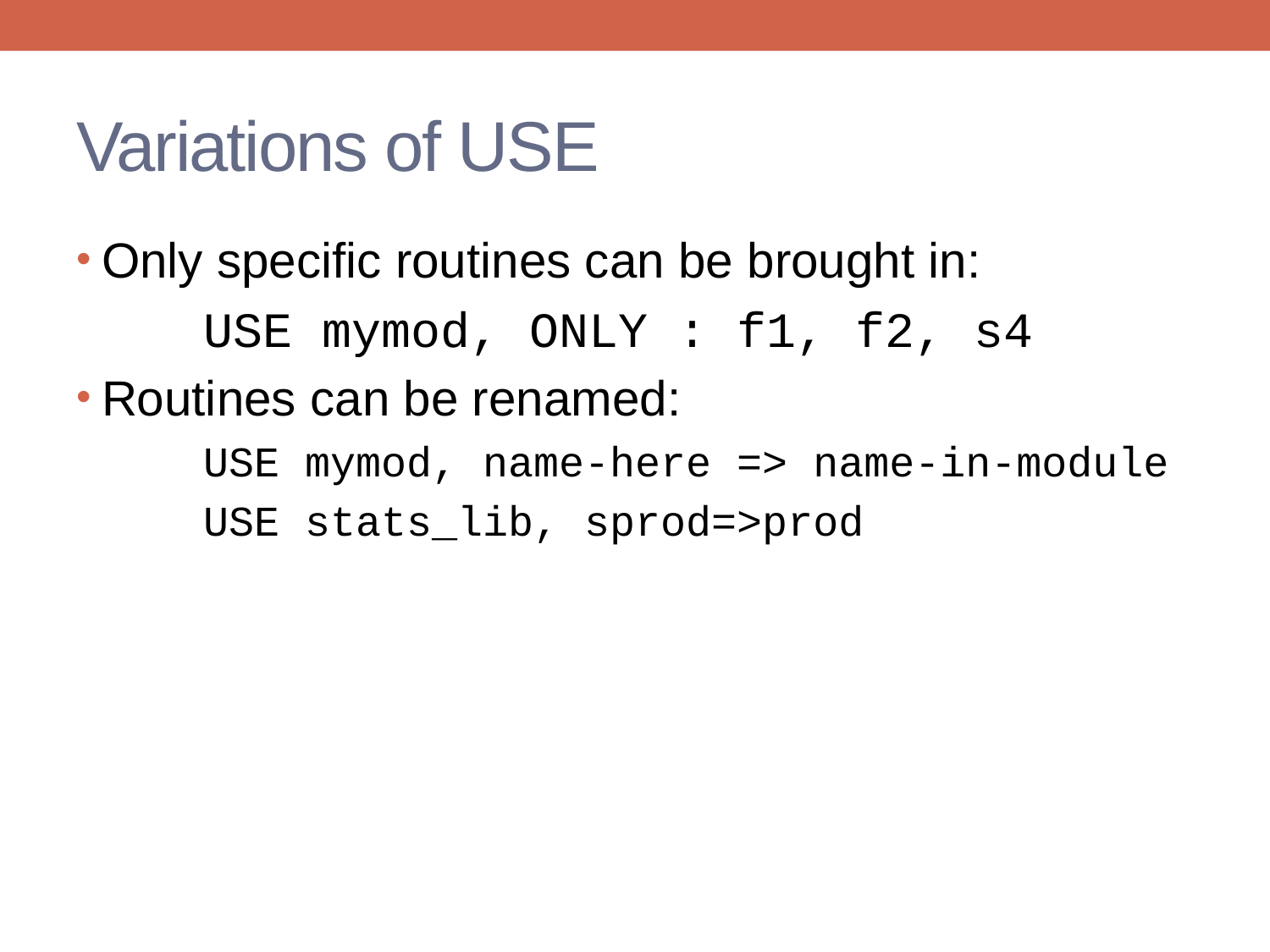

# Variations of USE
Only specific routines can be brought in:
	USE mymod, ONLY : f1, f2, s4
Routines can be renamed:
	USE mymod, name-here => name-in-module
	USE stats_lib, sprod=>prod